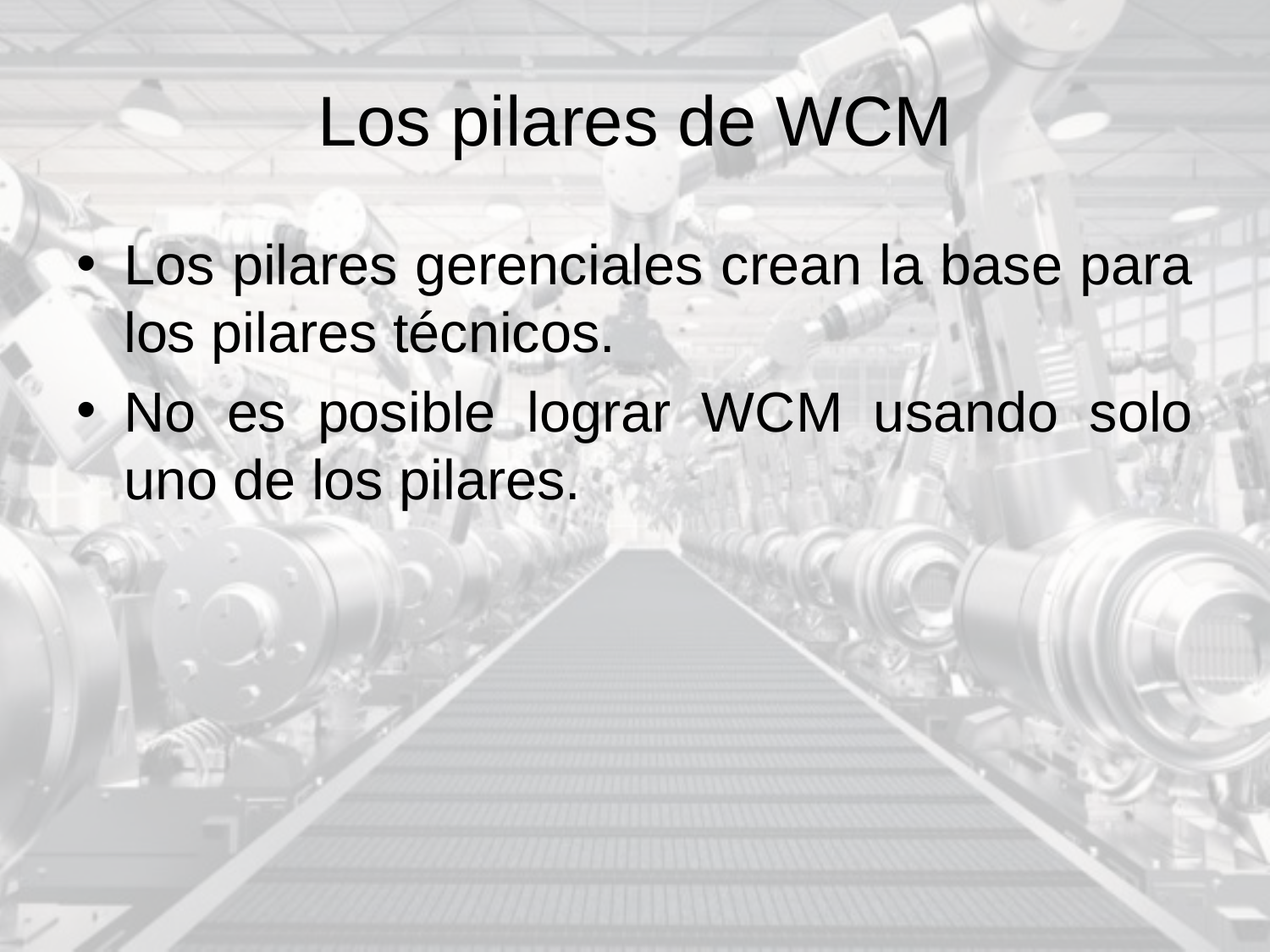

# Los pilares de WCM
Los pilares gerenciales crean la base para los pilares técnicos.
No es posible lograr WCM usando solo uno de los pilares.